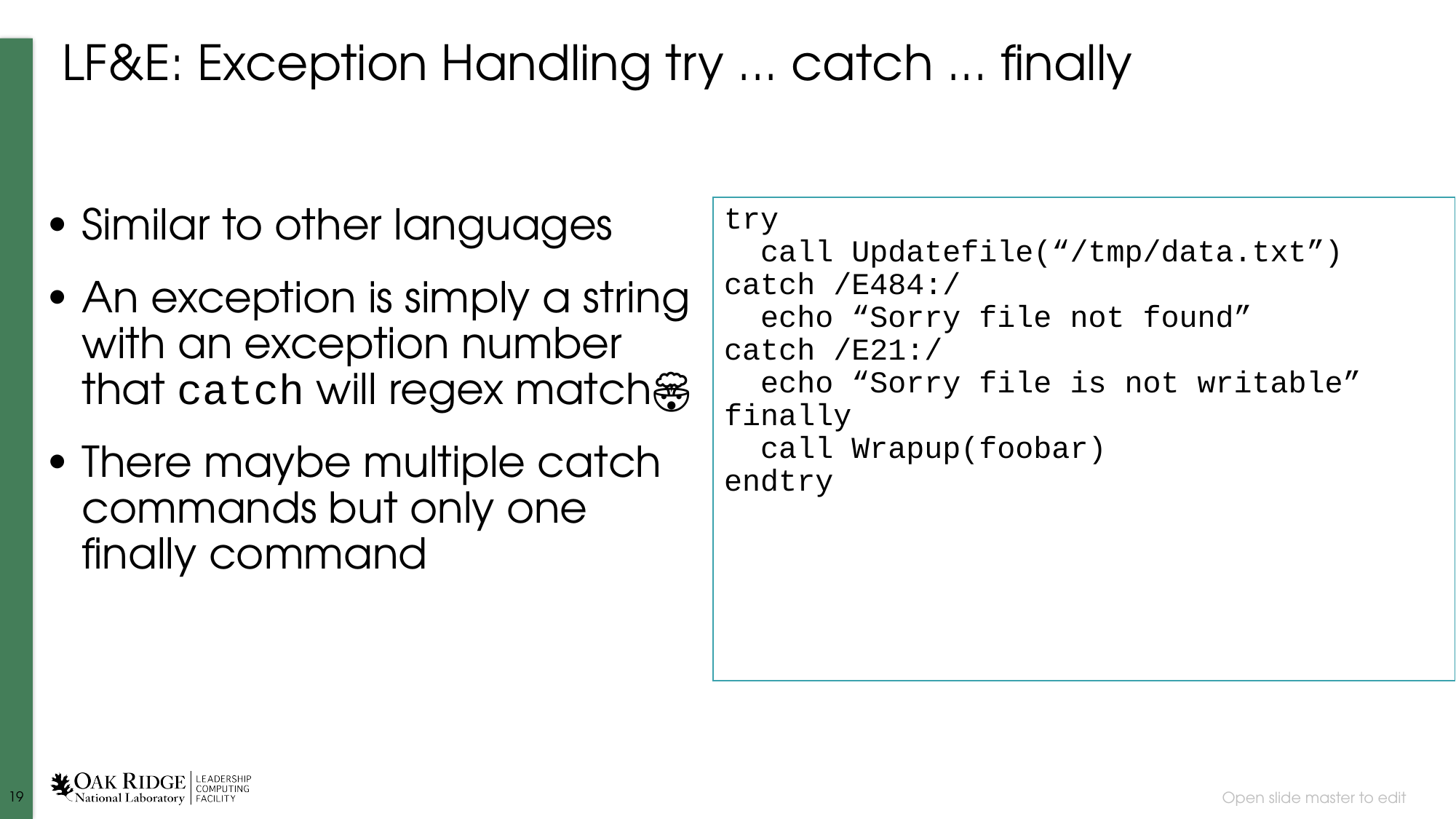

# LF&E: Exception Handling try ... catch ... finally
Similar to other languages
An exception is simply a string with an exception number that catch will regex match🤯
There maybe multiple catch commands but only one finally command

try
  call Updatefile(“/tmp/data.txt”)
catch /E484:/
  echo “Sorry file not found”
catch /E21:/
  echo “Sorry file is not writable”
finally
  call Wrapup(foobar)
endtry